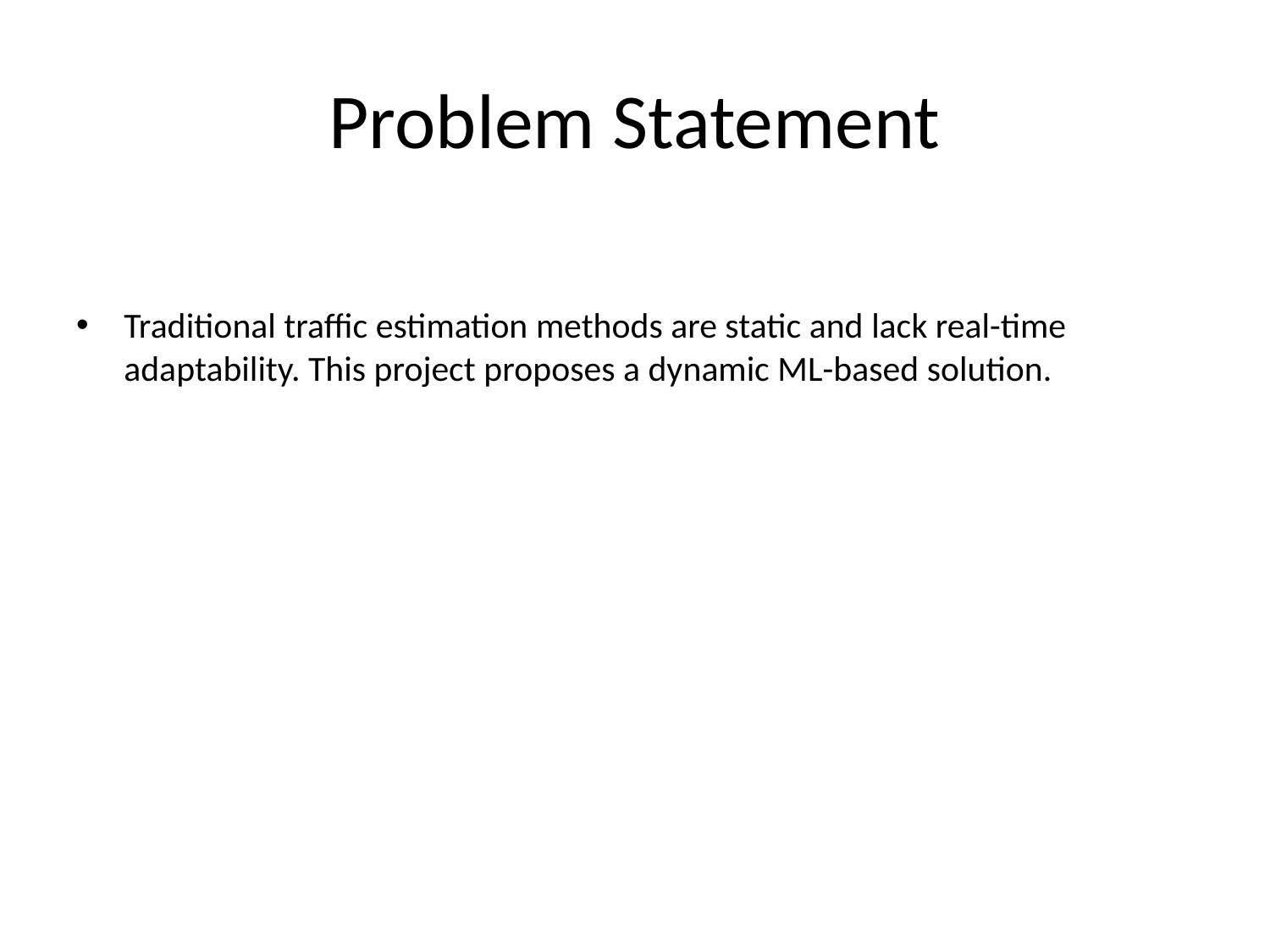

# Problem Statement

Traditional traffic estimation methods are static and lack real-time adaptability. This project proposes a dynamic ML-based solution.